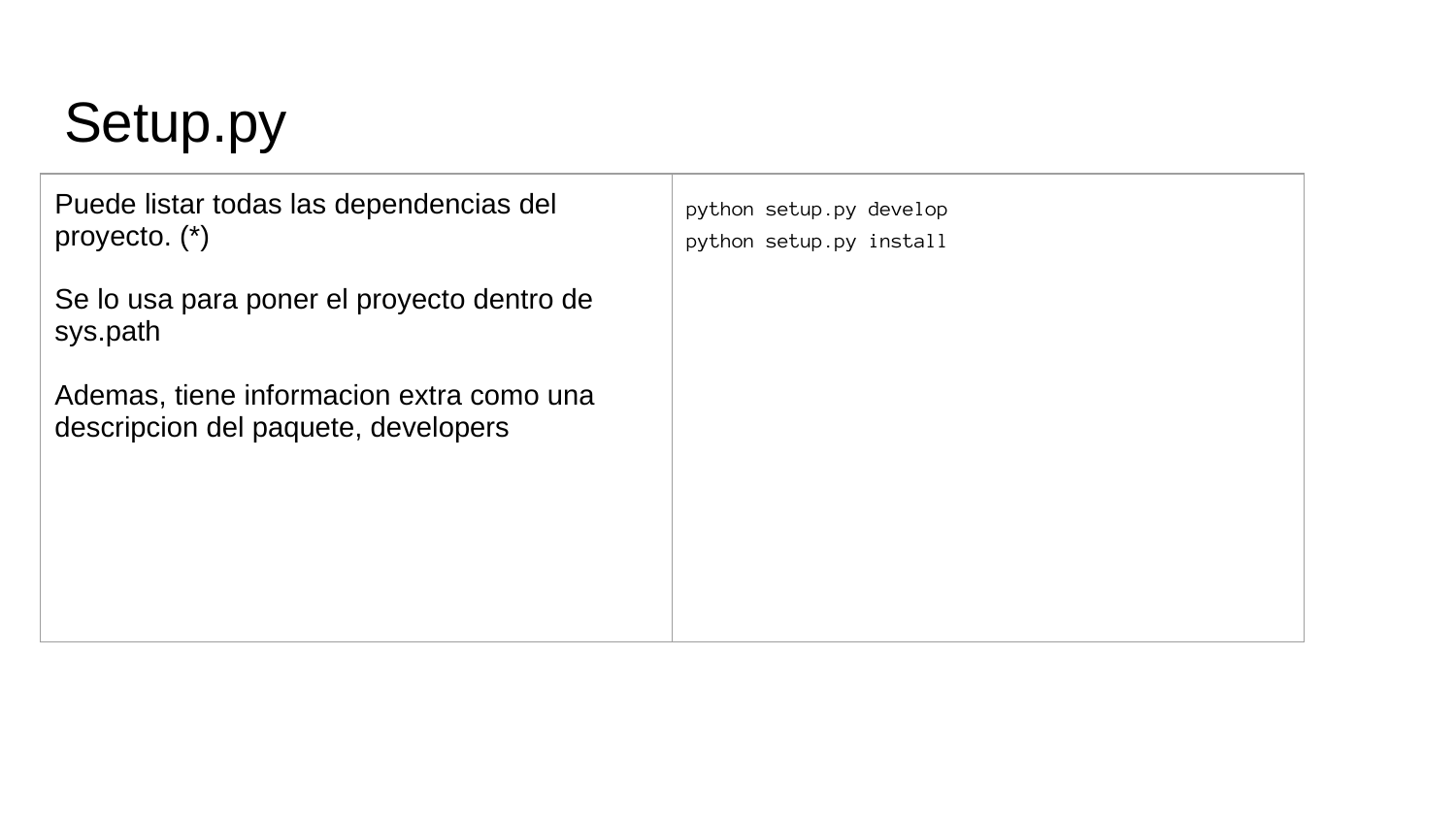

# Setup.py
| Puede listar todas las dependencias del proyecto. (\*) Se lo usa para poner el proyecto dentro de sys.path Ademas, tiene informacion extra como una descripcion del paquete, developers | python setup.py develop python setup.py install |
| --- | --- |